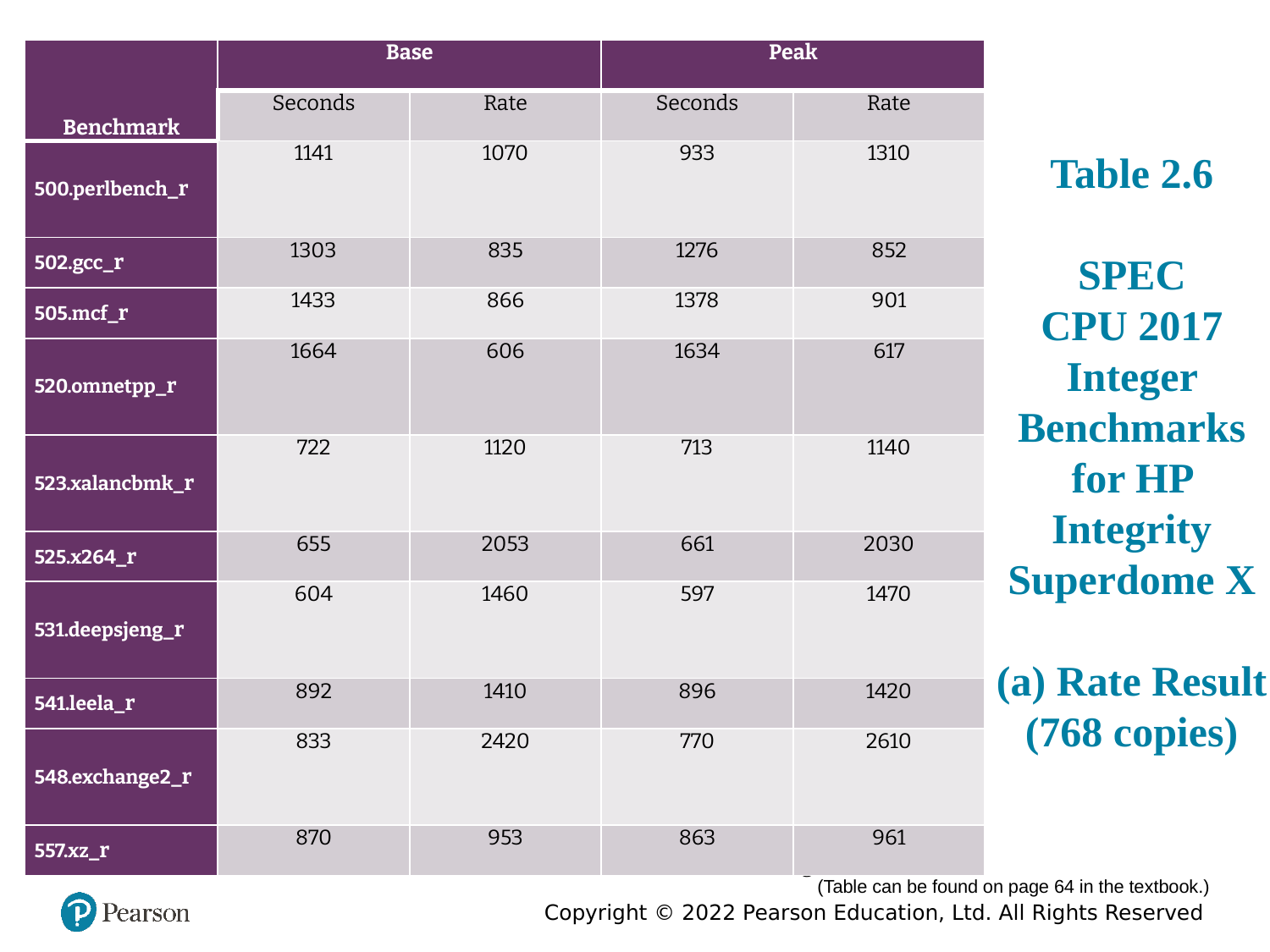

| Benchmark | Base |  | Peak |  |
| --- | --- | --- | --- | --- |
|  | Seconds | Rate | Seconds | Rate |
| 500.perlbench\_r | 1141 | 1070 | 933 | 1310 |
| 502.gcc\_r | 1303 | 835 | 1276 | 852 |
| 505.mcf\_r | 1433 | 866 | 1378 | 901 |
| 520.omnetpp\_r | 1664 | 606 | 1634 | 617 |
| 523.xalancbmk\_r | 722 | 1120 | 713 | 1140 |
| 525.x264\_r | 655 | 2053 | 661 | 2030 |
| 531.deepsjeng\_r | 604 | 1460 | 597 | 1470 |
| 541.leela\_r | 892 | 1410 | 896 | 1420 |
| 548.exchange2\_r | 833 | 2420 | 770 | 2610 |
| 557.xz\_r | 870 | 953 | 863 | 961 |
# Table 2.6 SPEC CPU 2017 Integer Benchmarks for HP Integrity Superdome X (a) Rate Result (768 copies)
© 2018 Pearson Education, Inc., Hoboken, NJ. All rights reserved.
(Table can be found on page 64 in the textbook.)